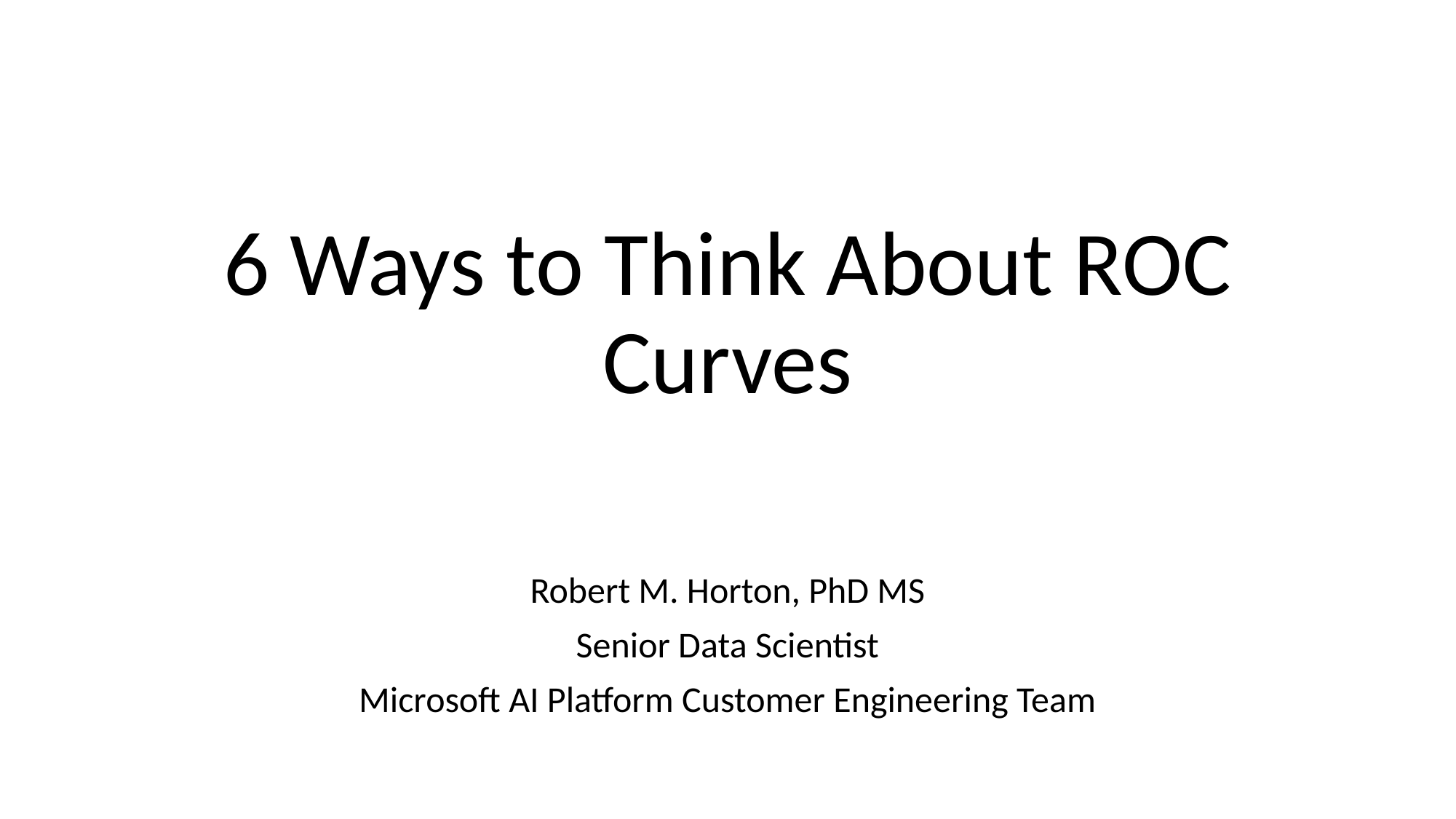

# 6 Ways to Think About ROC Curves
Robert M. Horton, PhD MS
Senior Data Scientist
Microsoft AI Platform Customer Engineering Team